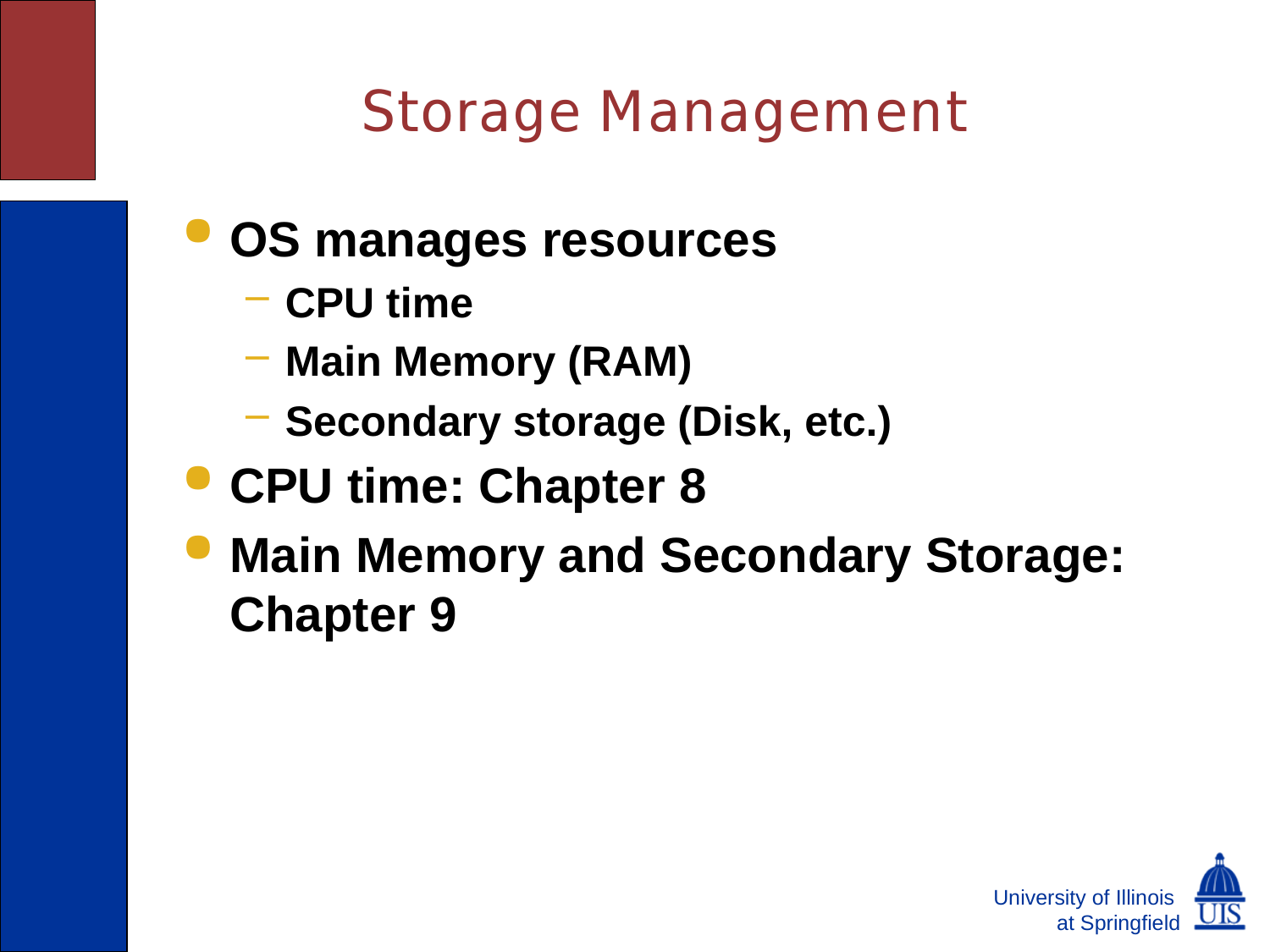

# Storage Management
OS manages resources
CPU time
Main Memory (RAM)
Secondary storage (Disk, etc.)
CPU time: Chapter 8
Main Memory and Secondary Storage: Chapter 9